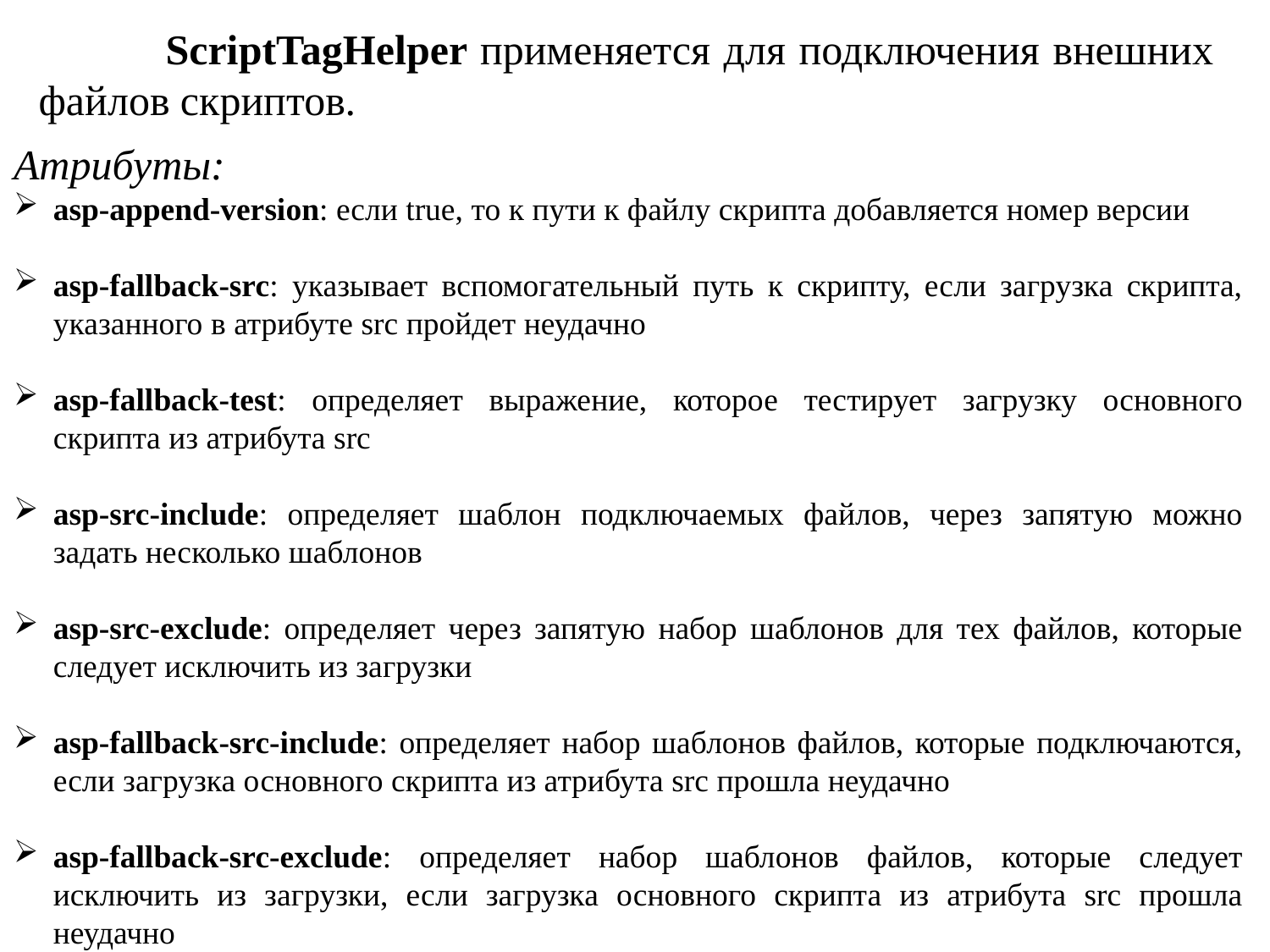

ScriptTagHelper применяется для подключения внешних файлов скриптов.
Атрибуты:
asp-append-version: если true, то к пути к файлу скрипта добавляется номер версии

asp-fallback-src: указывает вспомогательный путь к скрипту, если загрузка скрипта, указанного в атрибуте src пройдет неудачно

asp-fallback-test: определяет выражение, которое тестирует загрузку основного скрипта из атрибута src

asp-src-include: определяет шаблон подключаемых файлов, через запятую можно задать несколько шаблонов

asp-src-exclude: определяет через запятую набор шаблонов для тех файлов, которые следует исключить из загрузки

asp-fallback-src-include: определяет набор шаблонов файлов, которые подключаются, если загрузка основного скрипта из атрибута src прошла неудачно

asp-fallback-src-exclude: определяет набор шаблонов файлов, которые следует исключить из загрузки, если загрузка основного скрипта из атрибута src прошла неудачно